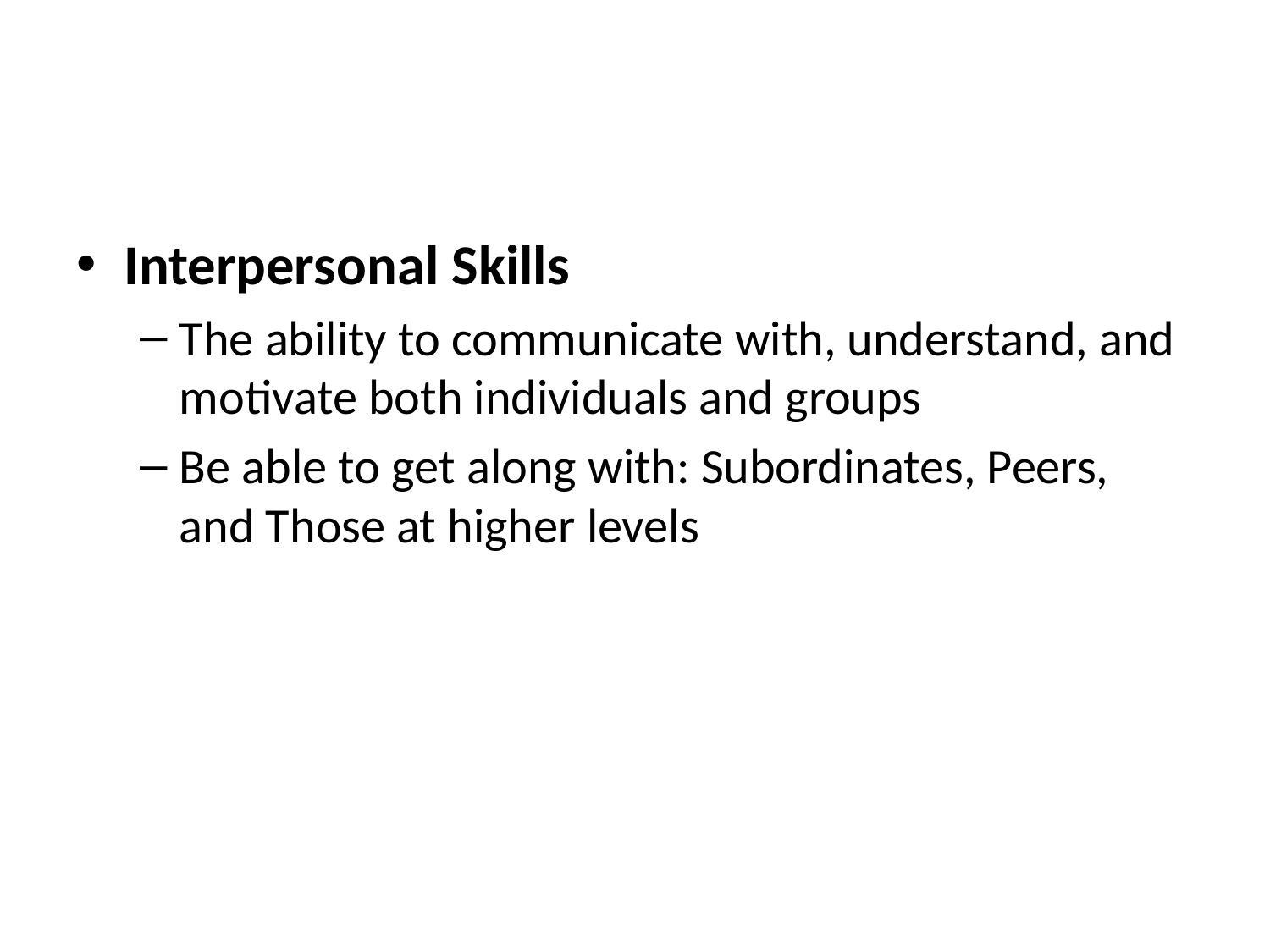

#
Interpersonal Skills
The ability to communicate with, understand, and motivate both individuals and groups
Be able to get along with: Subordinates, Peers, and Those at higher levels